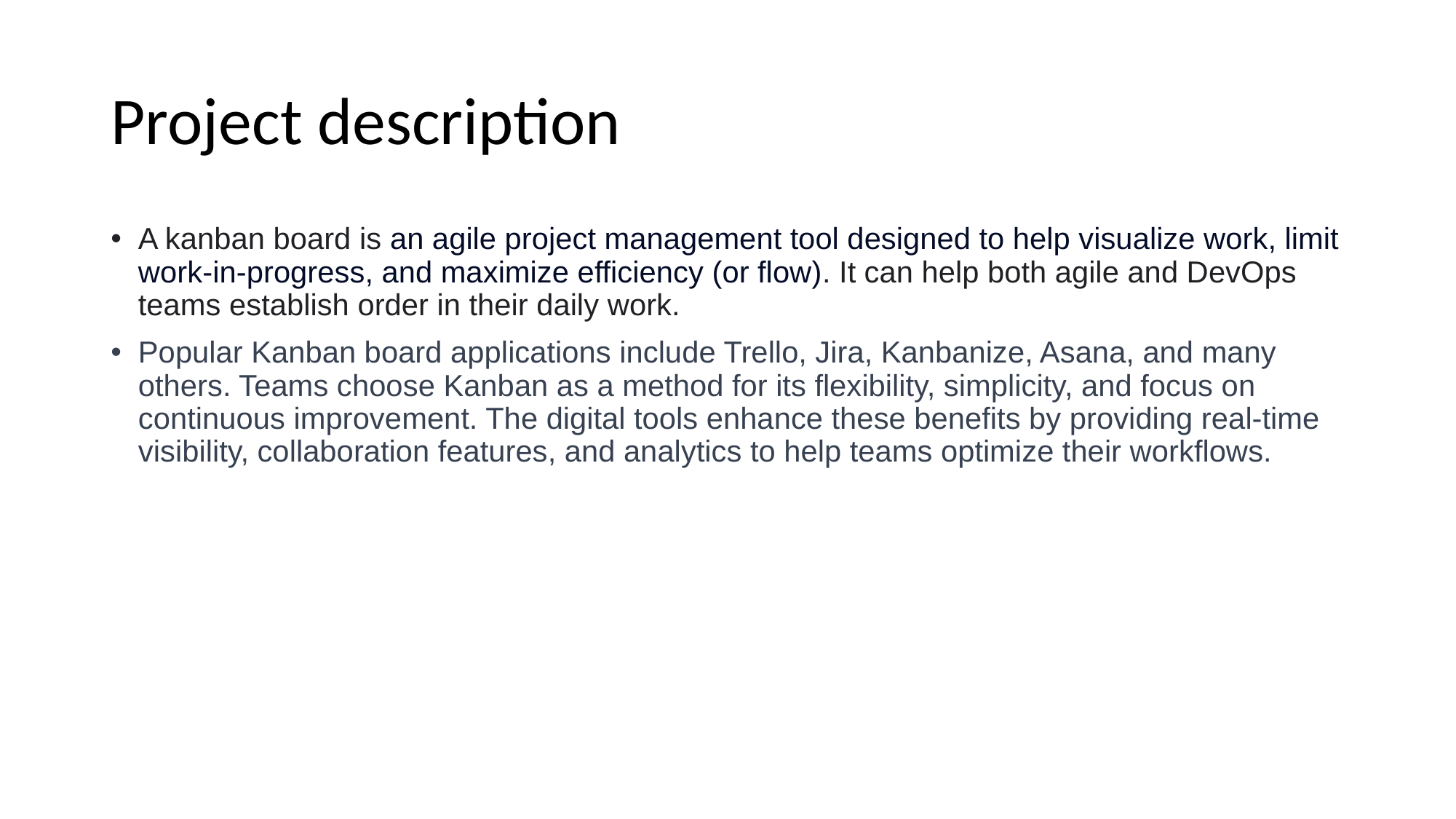

# Project description
A kanban board is an agile project management tool designed to help visualize work, limit work-in-progress, and maximize efficiency (or flow). It can help both agile and DevOps teams establish order in their daily work.
Popular Kanban board applications include Trello, Jira, Kanbanize, Asana, and many others. Teams choose Kanban as a method for its flexibility, simplicity, and focus on continuous improvement. The digital tools enhance these benefits by providing real-time visibility, collaboration features, and analytics to help teams optimize their workflows.